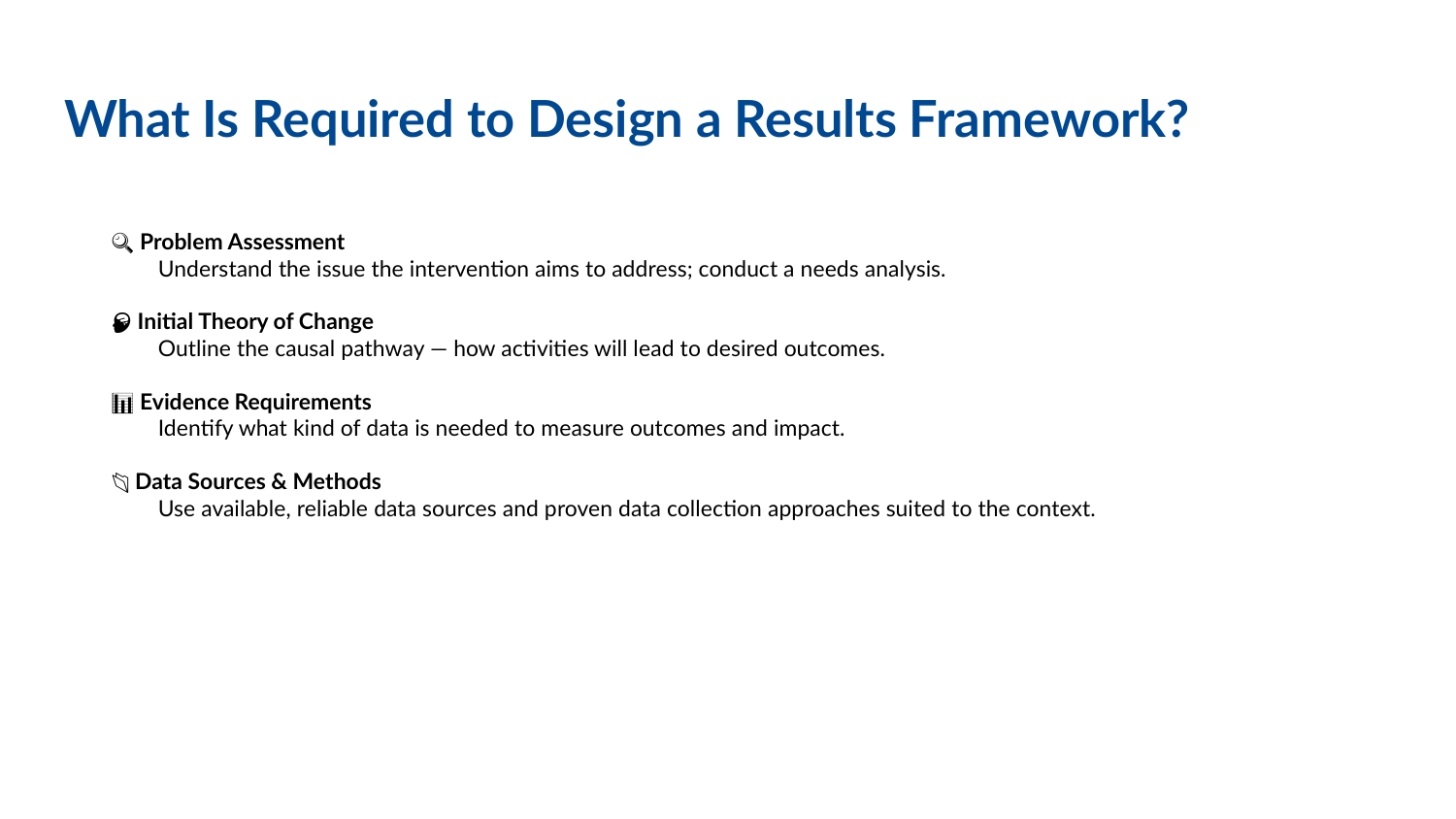

What Is Required to Design a Results Framework?
🔍 Problem Assessment
        Understand the issue the intervention aims to address; conduct a needs analysis.
🧠 Initial Theory of Change
        Outline the causal pathway — how activities will lead to desired outcomes.
📊 Evidence Requirements
        Identify what kind of data is needed to measure outcomes and impact.
📂 Data Sources & Methods
        Use available, reliable data sources and proven data collection approaches suited to the context.